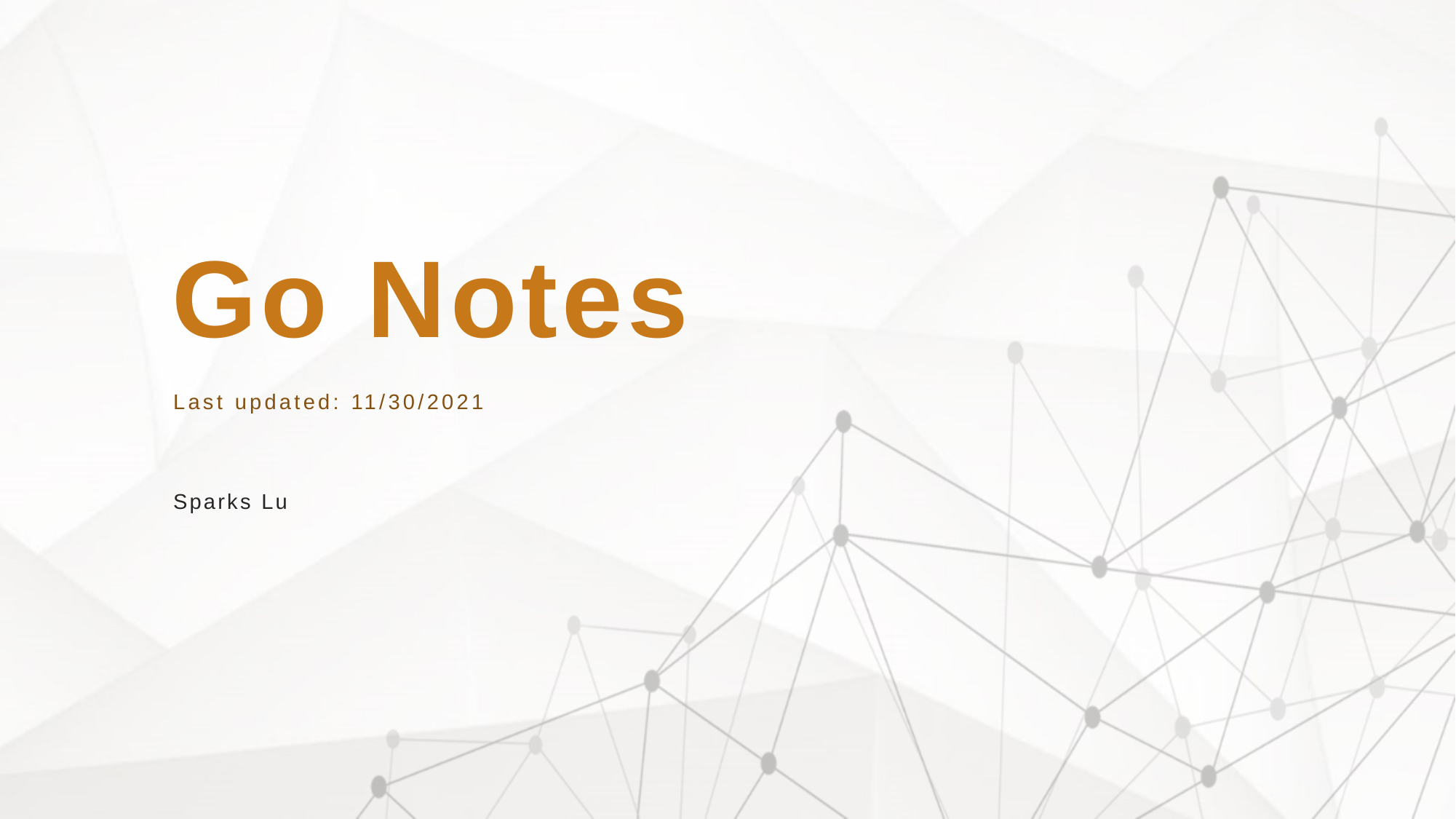

# Go Notes
Last updated: 11/30/2021
Sparks Lu